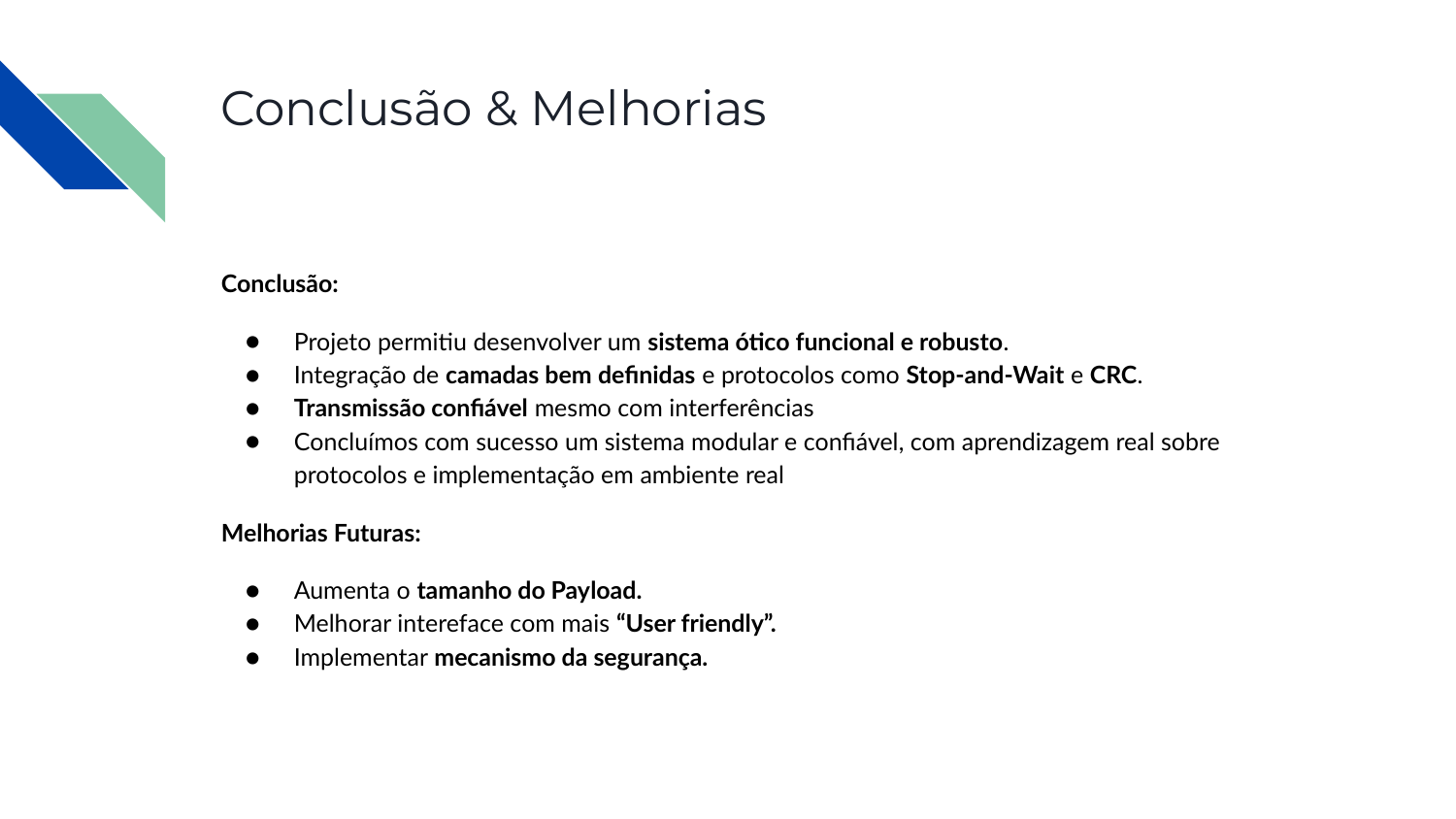

# Conclusão & Melhorias
Conclusão:
Projeto permitiu desenvolver um sistema ótico funcional e robusto.
Integração de camadas bem definidas e protocolos como Stop-and-Wait e CRC.
Transmissão confiável mesmo com interferências
Concluímos com sucesso um sistema modular e confiável, com aprendizagem real sobre protocolos e implementação em ambiente real
Melhorias Futuras:
Aumenta o tamanho do Payload.
Melhorar intereface com mais “User friendly”.
Implementar mecanismo da segurança.